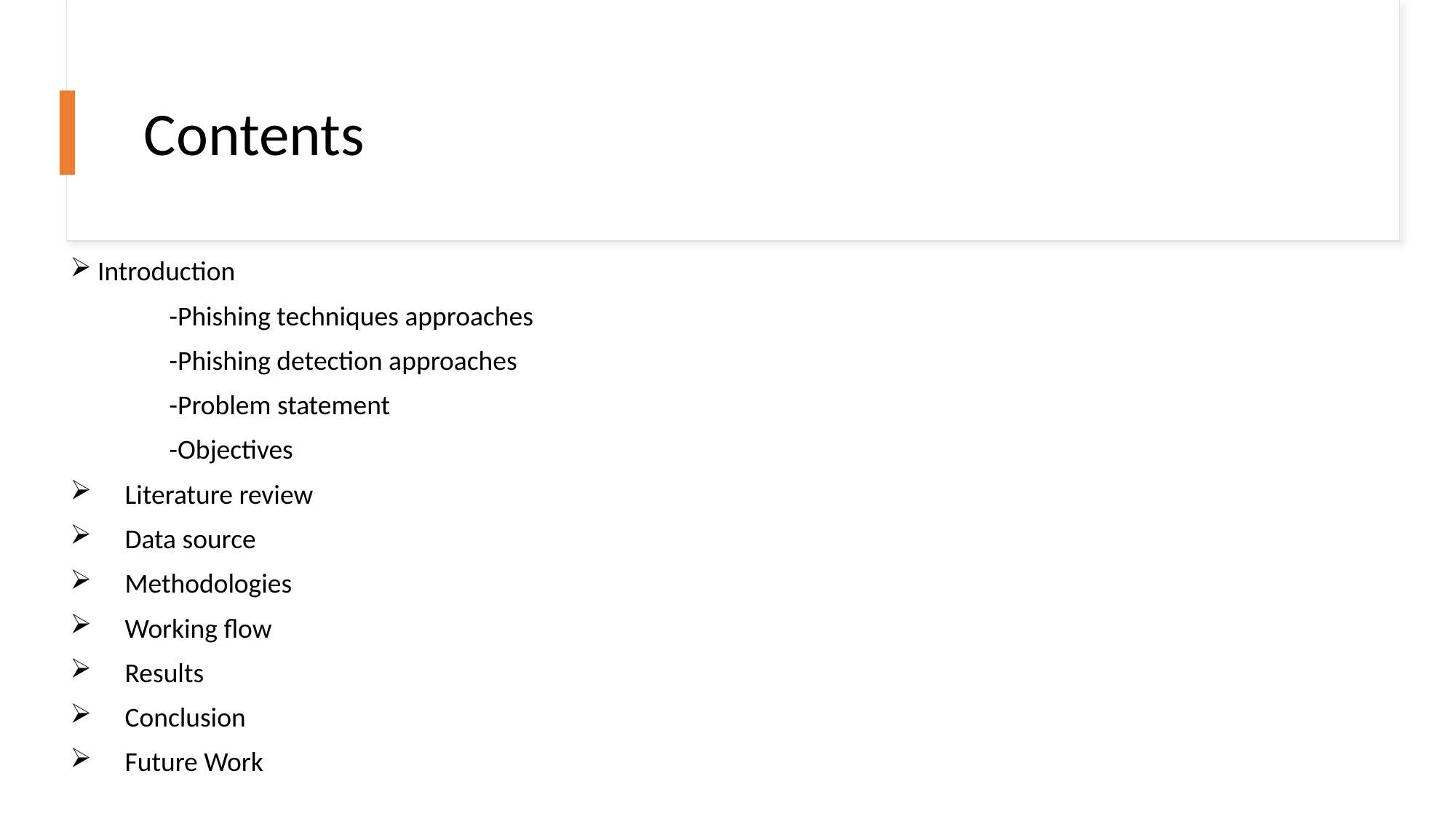

# Contents

Introduction
                -Phishing techniques approaches
                -Phishing detection approaches
                -Problem statement
                -Objectives
Literature review
Data source
Methodologies
Working flow
Results
Conclusion
Future Work
2